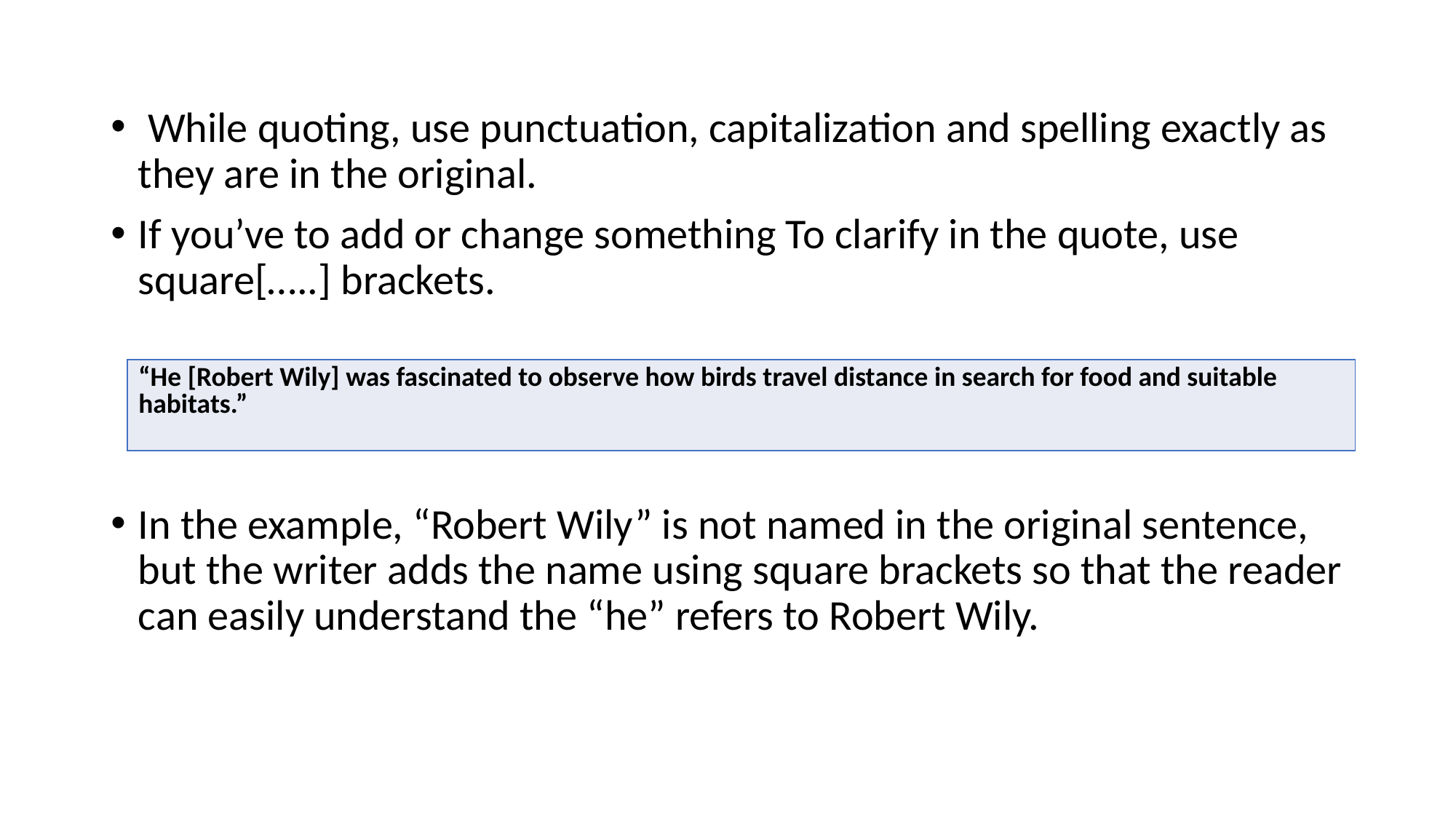

While quoting, use punctuation, capitalization and spelling exactly as they are in the original.
If you’ve to add or change something To clarify in the quote, use square[…..] brackets.

In the example, “Robert Wily” is not named in the original sentence, but the writer adds the name using square brackets so that the reader can easily understand the “he” refers to Robert Wily.

| “He [Robert Wily] was fascinated to observe how birds travel distance in search for food and suitable habitats.” |
| --- |